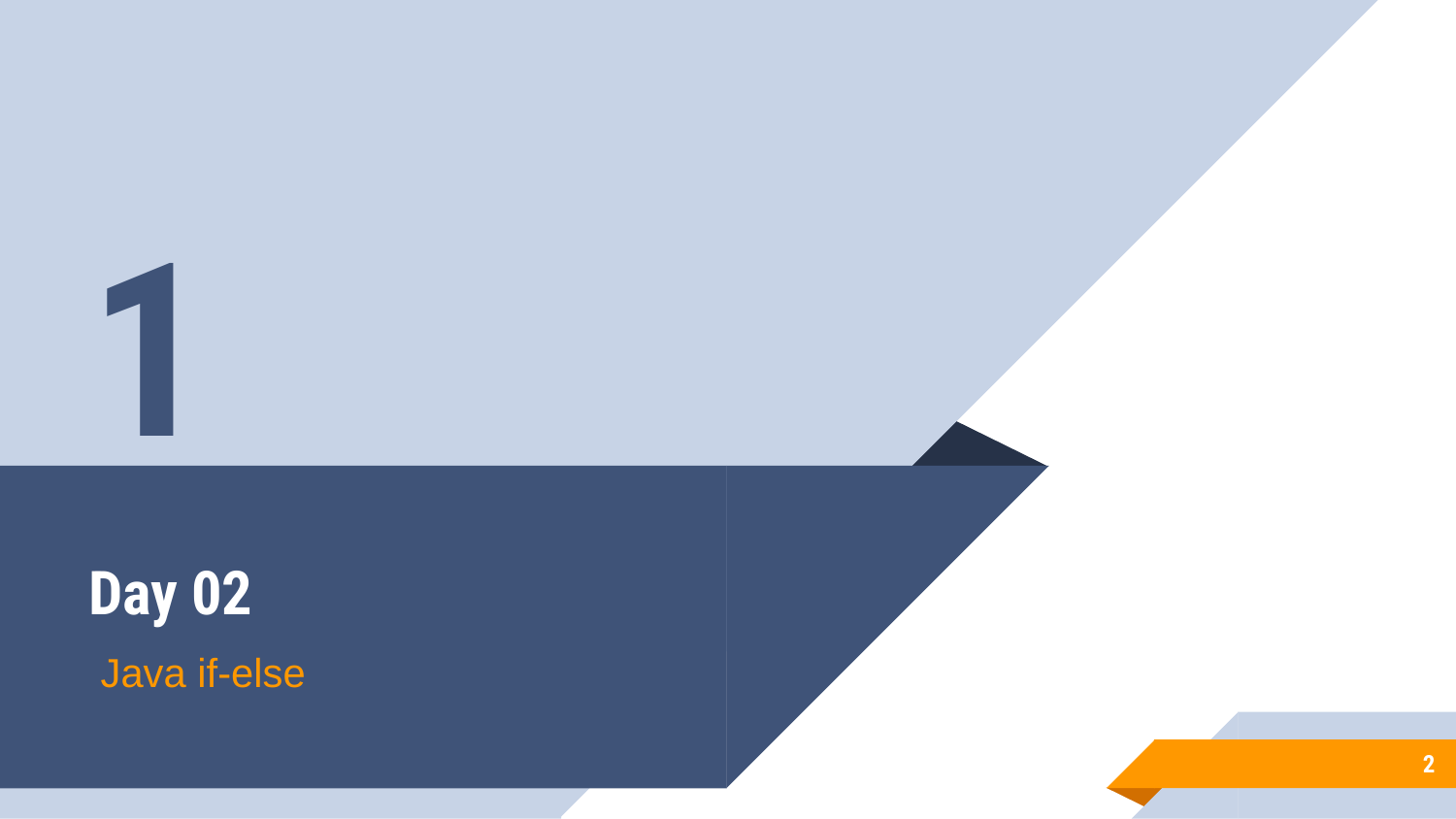

1
# Day 02
Java if-else
2